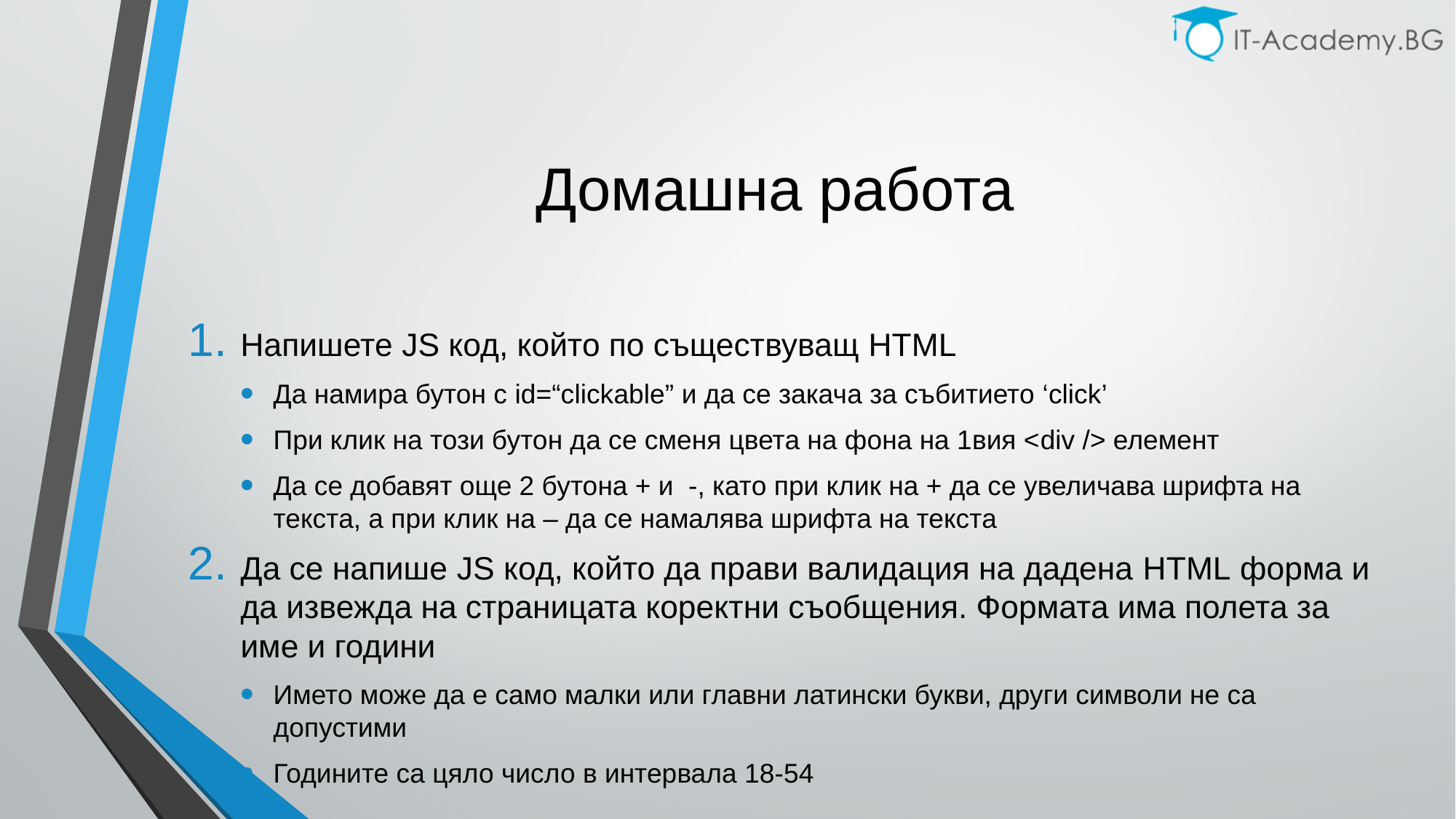

# Домашна работа
Напишете JS код, който по съществуващ HTML
Да намира бутон с id=“clickable” и да се закача за събитието ‘click’
При клик на този бутон да се сменя цвета на фона на 1вия <div /> елемент
Да се добавят още 2 бутона + и  -, като при клик на + да се увеличава шрифта на текста, а при клик на – да се намалява шрифта на текста
Да се напише JS код, който да прави валидация на дадена HTML форма и да извежда на страницата коректни съобщения. Формата има полета за име и години
Името може да е само малки или главни латински букви, други символи не са допустими
Годините са цяло число в интервала 18-54